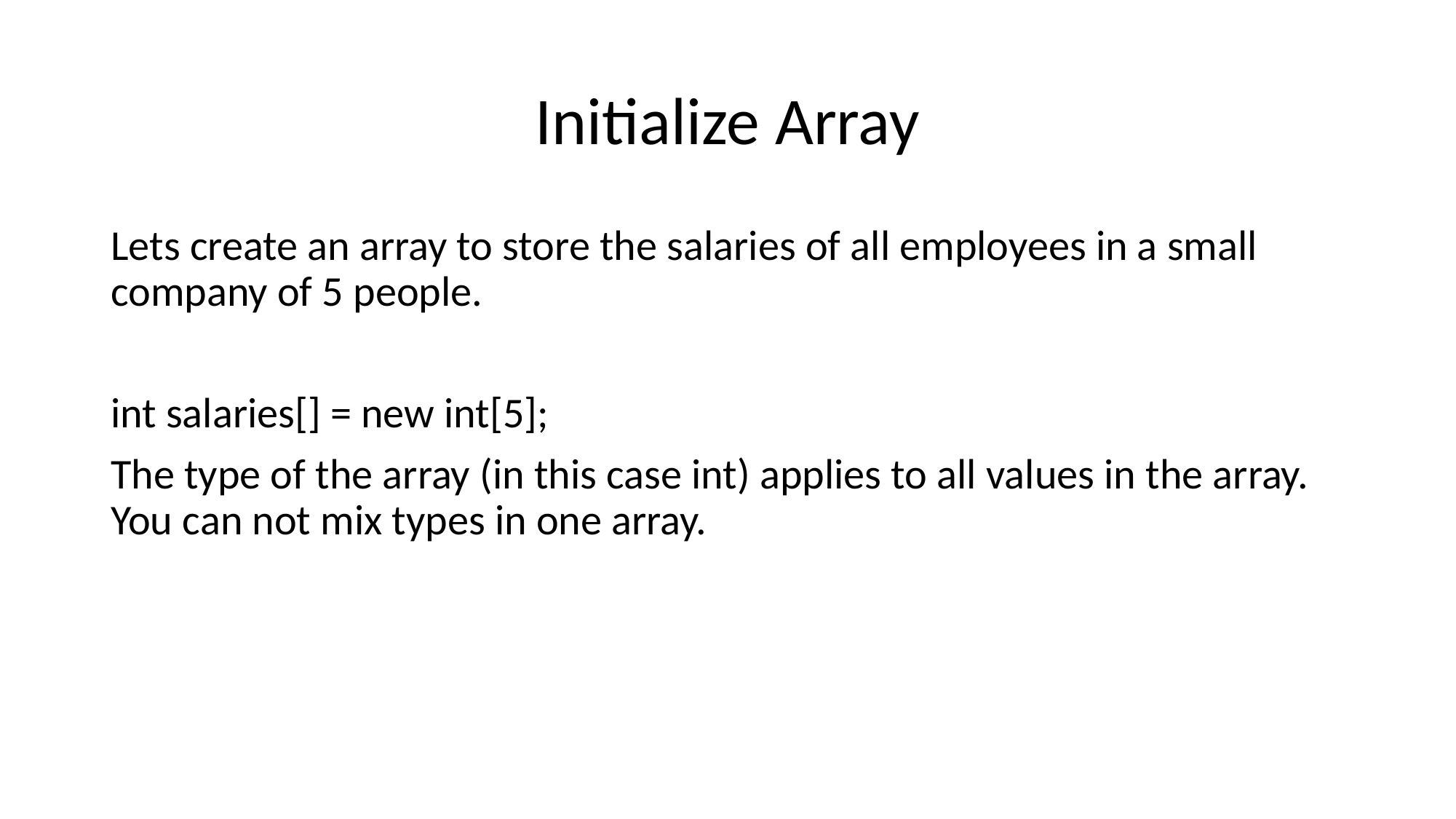

Initialize Array
Lets create an array to store the salaries of all employees in a small company of 5 people.

int salaries[] = new int[5];
The type of the array (in this case int) applies to all values in the array. You can not mix types in one array.